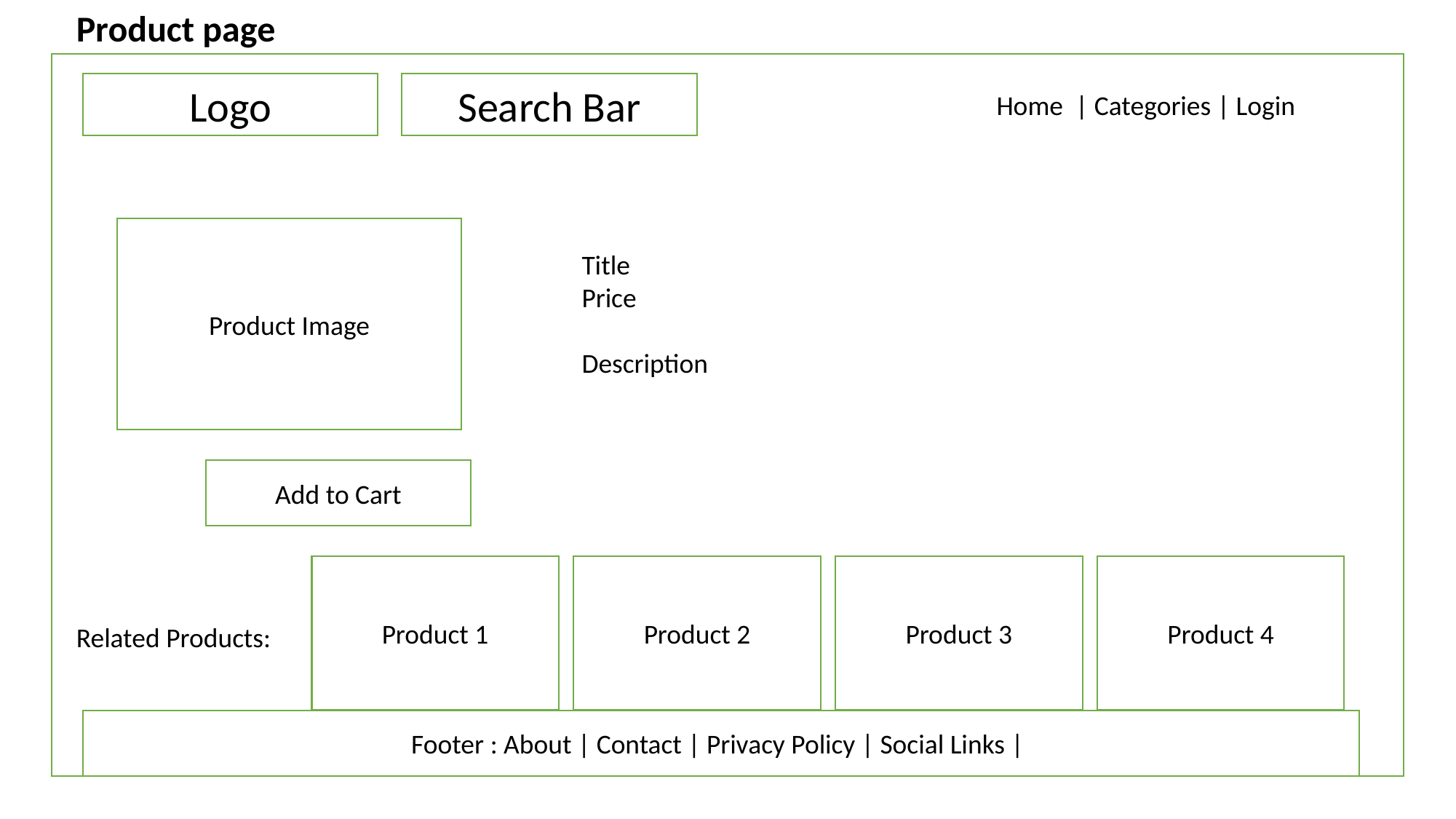

Product page

Search Bar
Logo
Home  | Categories | Login
Product Image
Title
Price

Description
Add to Cart
Product 1
Product 2
Product 3
Product 4
Related Products:
Footer : About | Contact | Privacy Policy | Social Links |